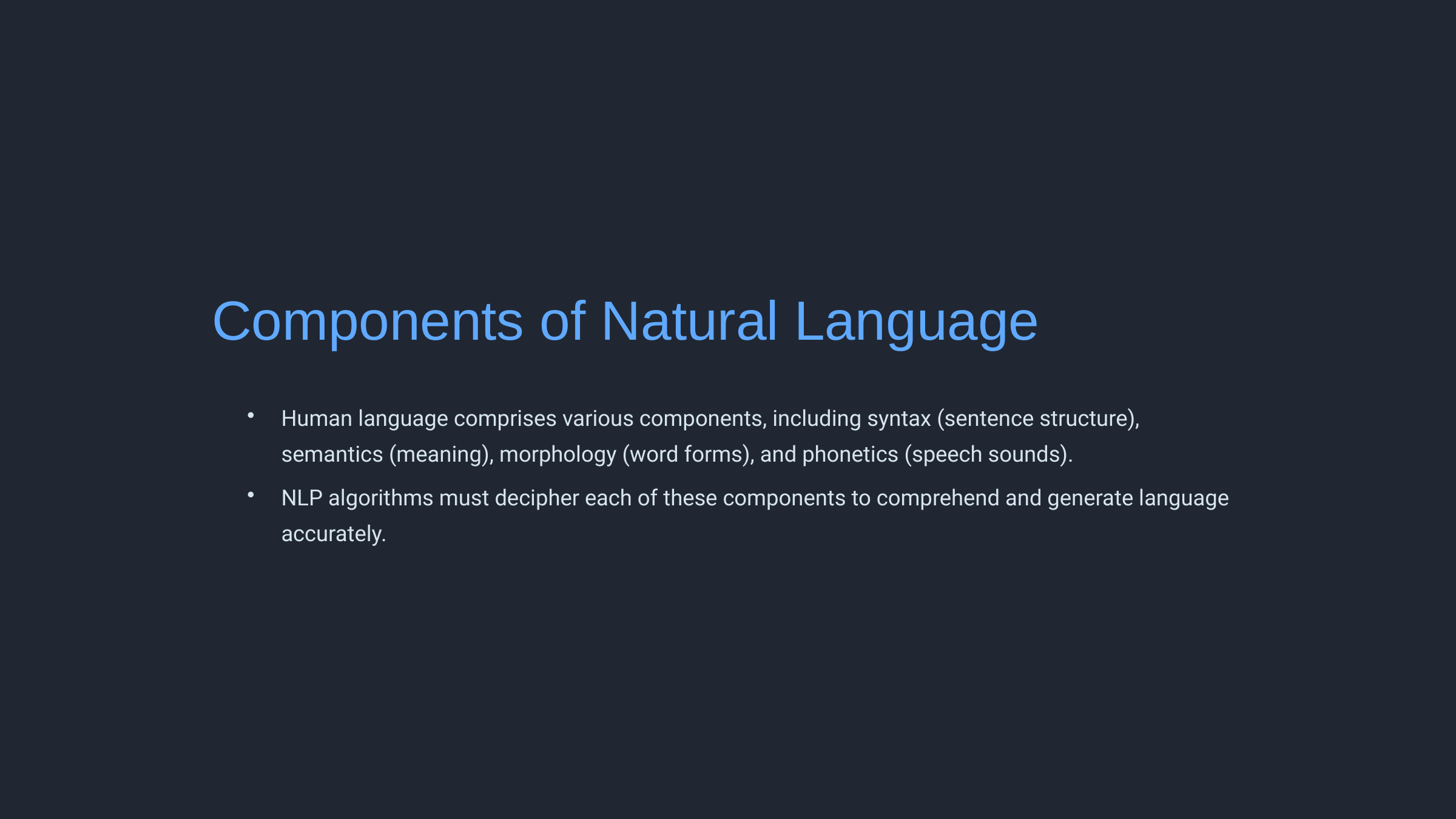

Components of Natural Language
Human language comprises various components, including syntax (sentence structure), semantics (meaning), morphology (word forms), and phonetics (speech sounds).
NLP algorithms must decipher each of these components to comprehend and generate language accurately.